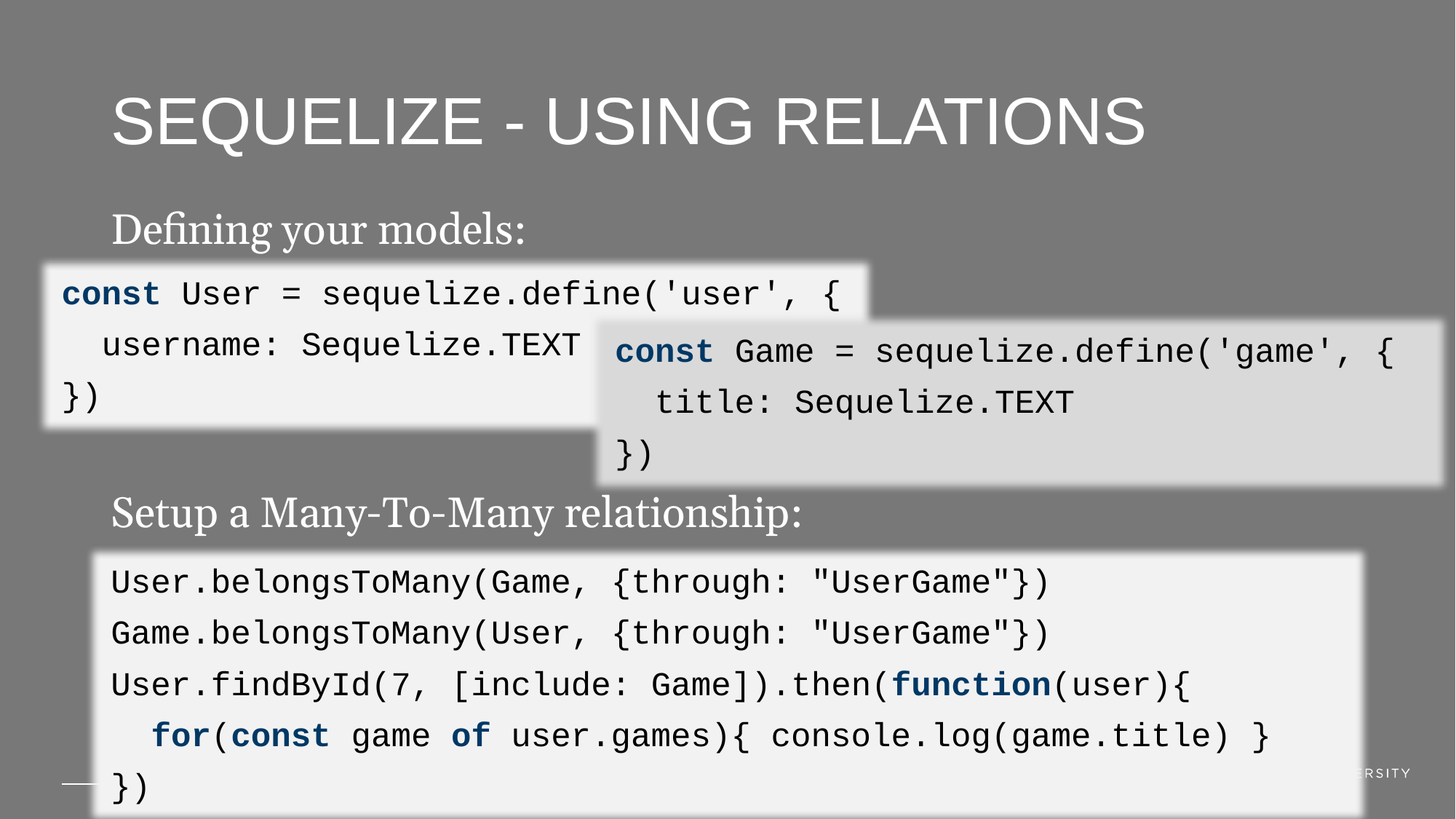

# Sequelize - Using relations
Defining your models:
const User = sequelize.define('user', {
  username: Sequelize.TEXT
})
const Game = sequelize.define('game', {
  title: Sequelize.TEXT
})
Setup a Many-To-Many relationship:
User.belongsToMany(Game, {through: "UserGame"})
Game.belongsToMany(User, {through: "UserGame"})
User.findById(7, [include: Game]).then(function(user){
  for(const game of user.games){ console.log(game.title) }
})